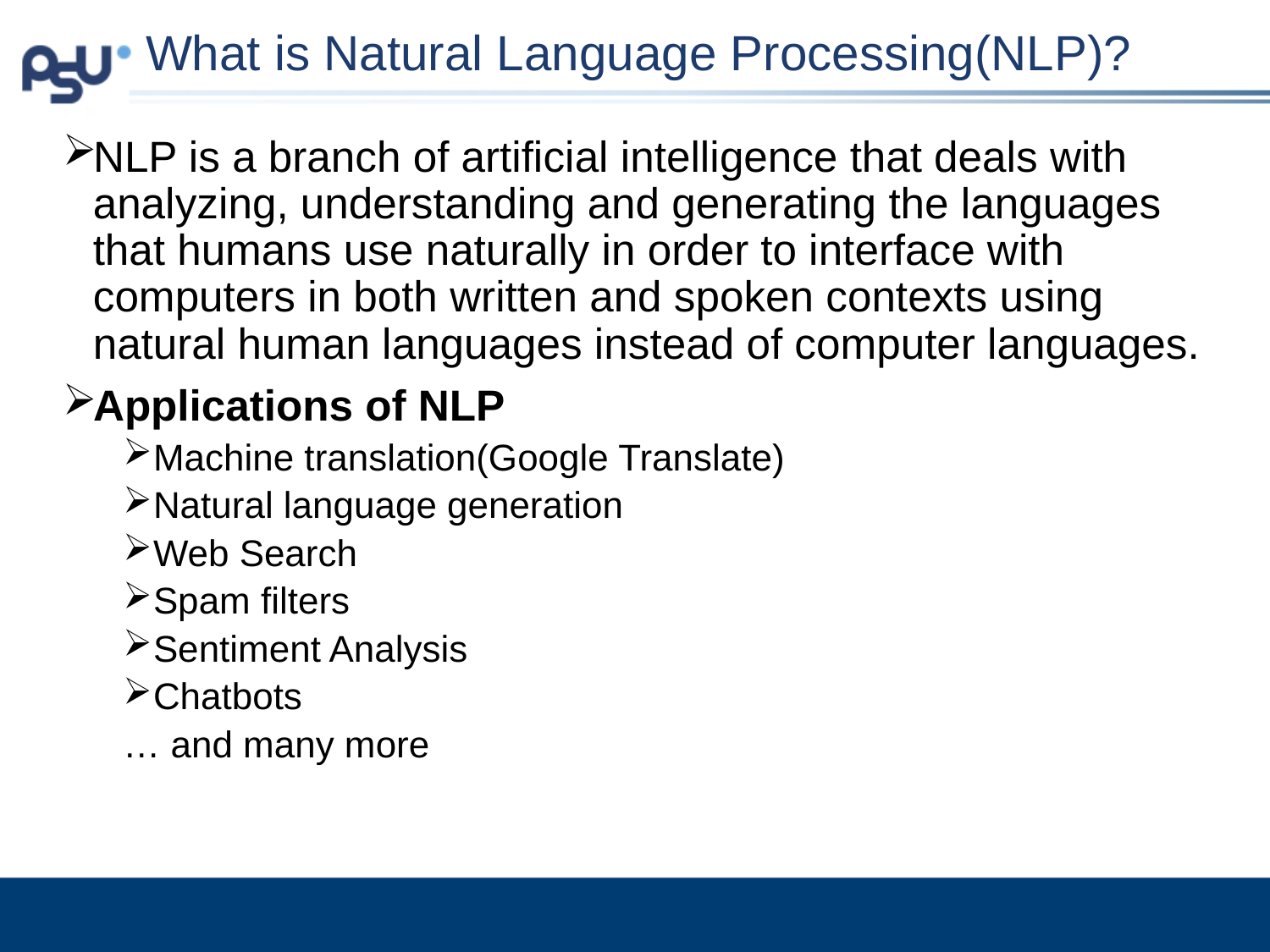

# What is Natural Language Processing(NLP)?
NLP is a branch of artificial intelligence that deals with analyzing, understanding and generating the languages that humans use naturally in order to interface with computers in both written and spoken contexts using natural human languages instead of computer languages.
Applications of NLP
Machine translation(Google Translate)
Natural language generation
Web Search
Spam filters
Sentiment Analysis
Chatbots
… and many more